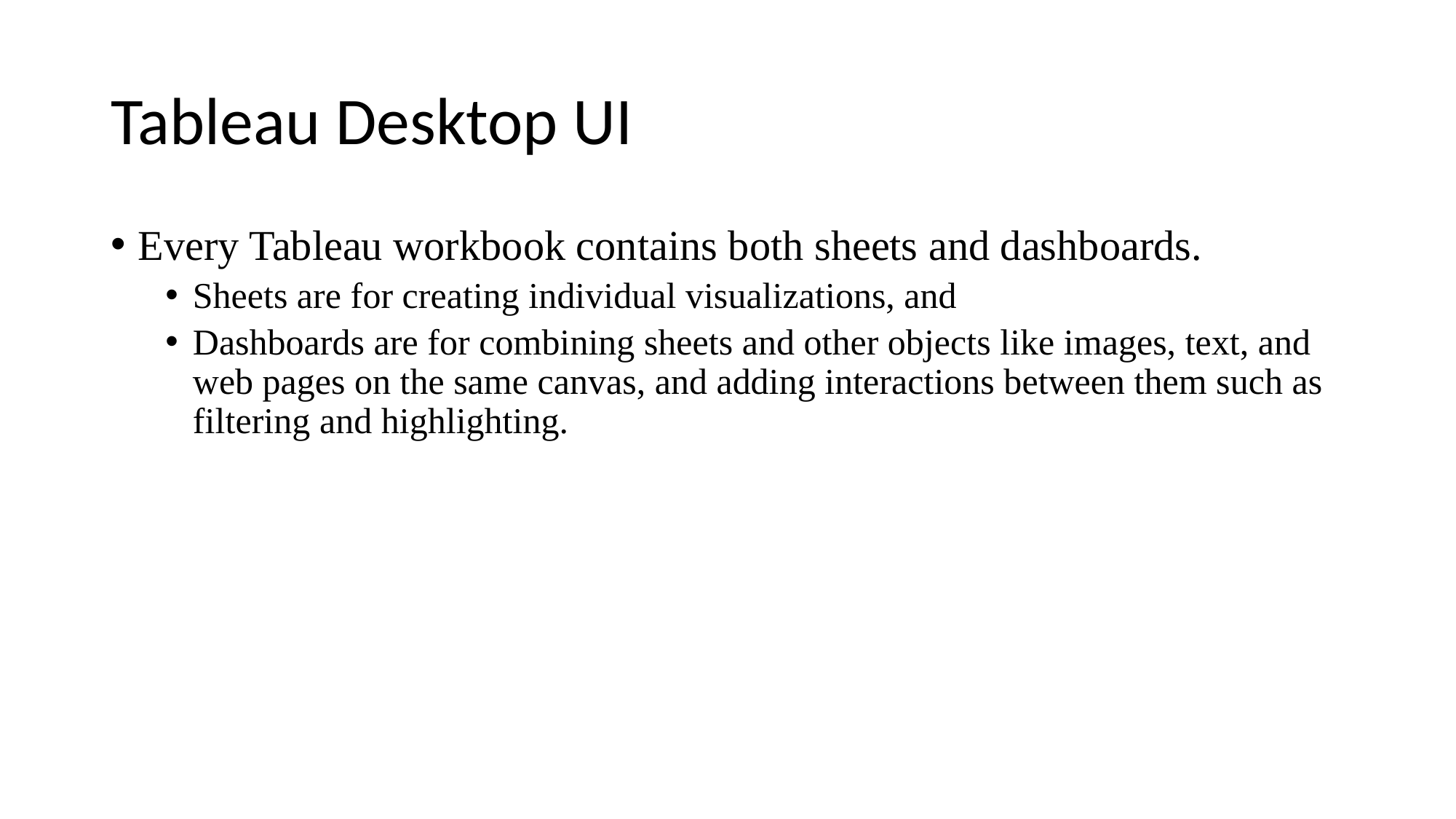

# Tableau Desktop UI
Every Tableau workbook contains both sheets and dashboards.
Sheets are for creating individual visualizations, and
Dashboards are for combining sheets and other objects like images, text, and web pages on the same canvas, and adding interactions between them such as filtering and highlighting.